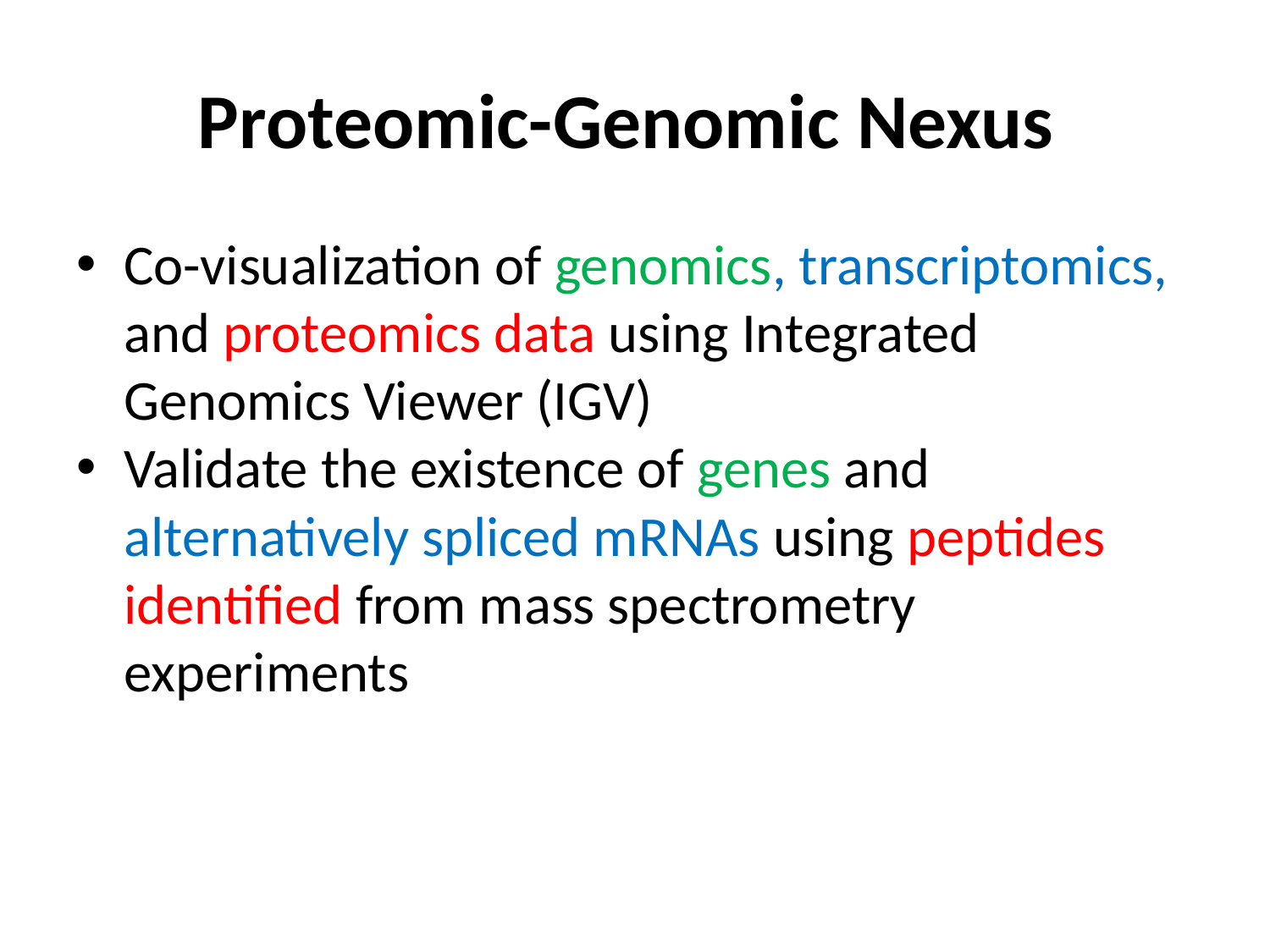

# Proteomic-Genomic Nexus
Co-visualization of genomics, transcriptomics, and proteomics data using Integrated Genomics Viewer (IGV)
Validate the existence of genes and alternatively spliced mRNAs using peptides identified from mass spectrometry experiments